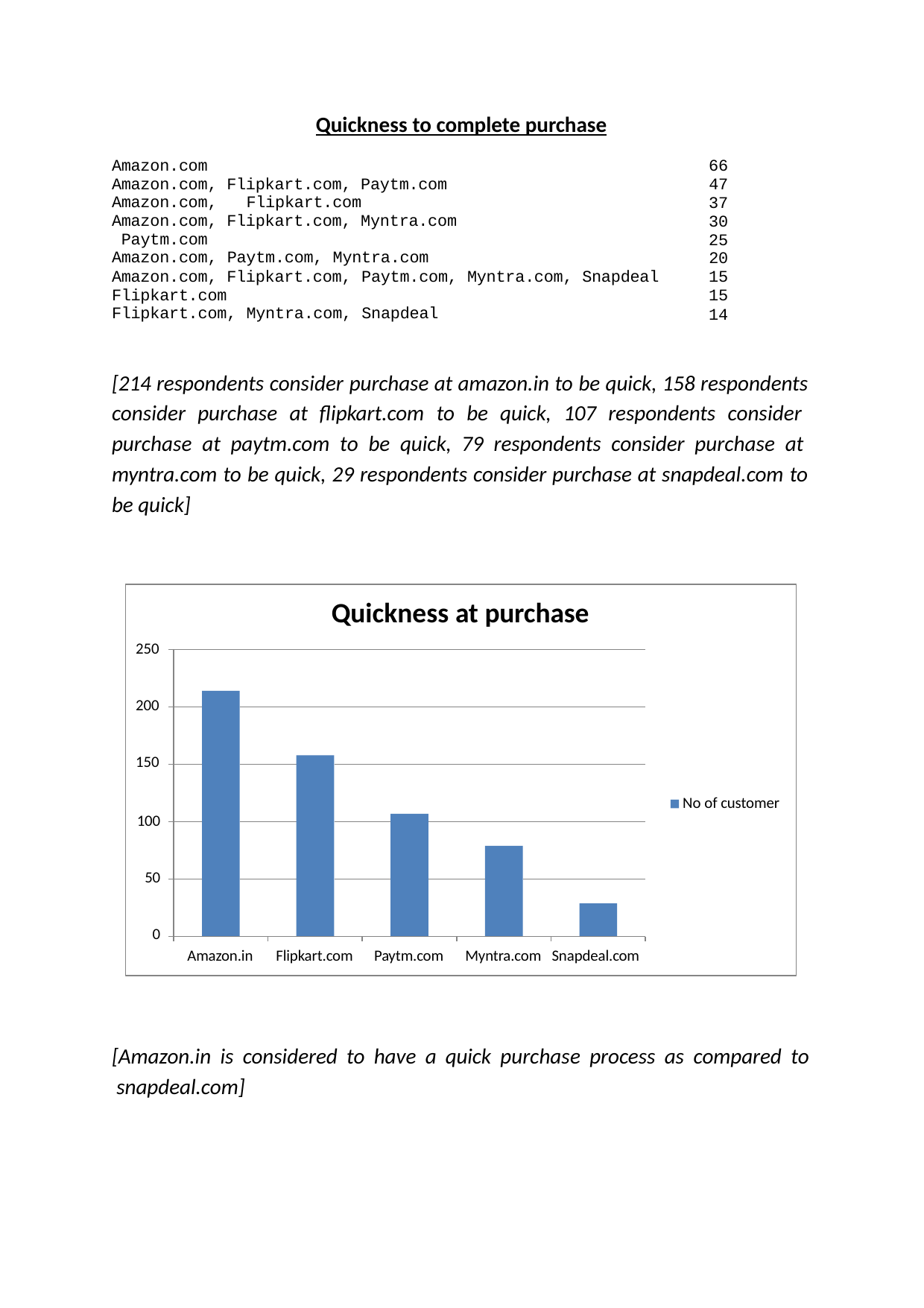

Quickness to complete purchase
Amazon.com
Amazon.com, Flipkart.com, Paytm.com  Amazon.com, Flipkart.com  Amazon.com, Flipkart.com, Myntra.com  Paytm.com
Amazon.com, Paytm.com, Myntra.com
Amazon.com, Flipkart.com, Paytm.com, Myntra.com, Snapdeal  Flipkart.com
Flipkart.com, Myntra.com, Snapdeal
66
47
37
30
25
20
15
15
14
[214 respondents consider purchase at amazon.in to be quick, 158 respondents  consider purchase at flipkart.com to be quick, 107 respondents consider  purchase at paytm.com to be quick, 79 respondents consider purchase at  myntra.com to be quick, 29 respondents consider purchase at snapdeal.com to  be quick]

Quickness at purchase
250

200

150

No of customer

100

50

0
Amazon.in
Flipkart.com
Paytm.com
Myntra.com Snapdeal.com
[Amazon.in is considered to have a quick purchase process as compared to  snapdeal.com]